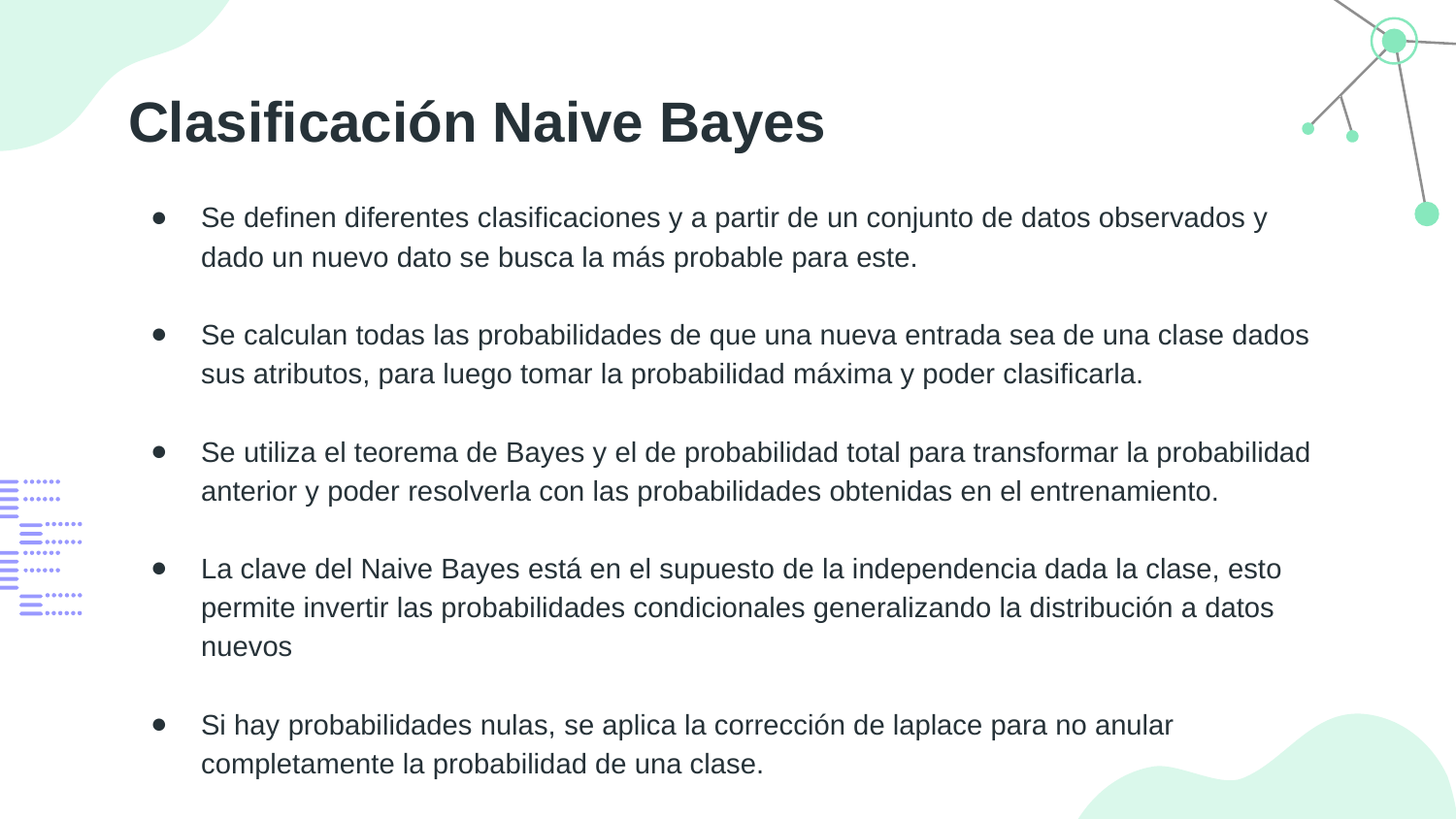

# Clasificación Naive Bayes
Se definen diferentes clasificaciones y a partir de un conjunto de datos observados y dado un nuevo dato se busca la más probable para este.

Se calculan todas las probabilidades de que una nueva entrada sea de una clase dados sus atributos, para luego tomar la probabilidad máxima y poder clasificarla.

Se utiliza el teorema de Bayes y el de probabilidad total para transformar la probabilidad anterior y poder resolverla con las probabilidades obtenidas en el entrenamiento.

La clave del Naive Bayes está en el supuesto de la independencia dada la clase, esto permite invertir las probabilidades condicionales generalizando la distribución a datos nuevos

Si hay probabilidades nulas, se aplica la corrección de laplace para no anular completamente la probabilidad de una clase.